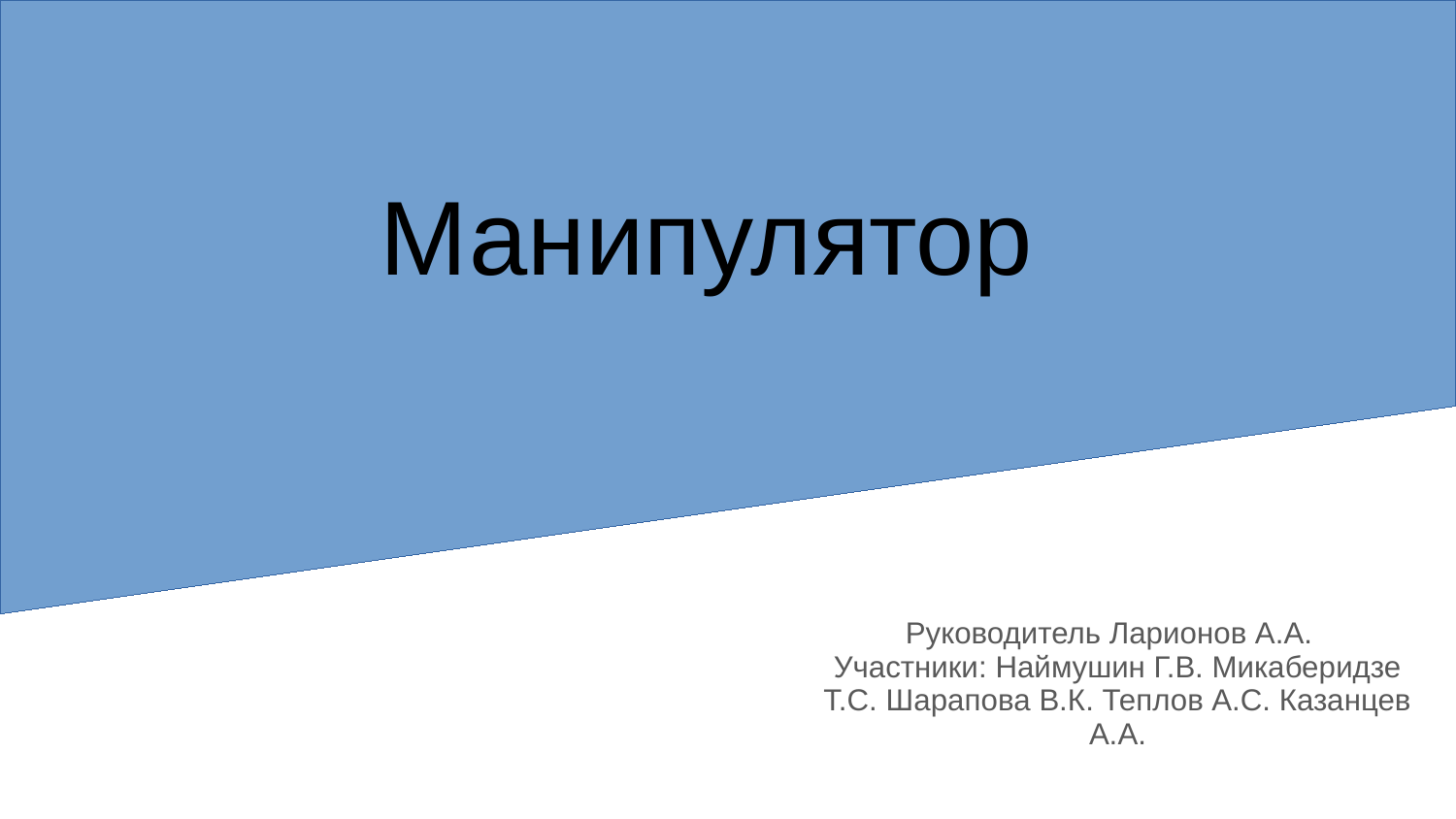

Манипулятор
Руководитель Ларионов А.А.
Участники: Наймушин Г.В. Микаберидзе Т.С. Шарапова В.К. Теплов А.С. Казанцев А.А.